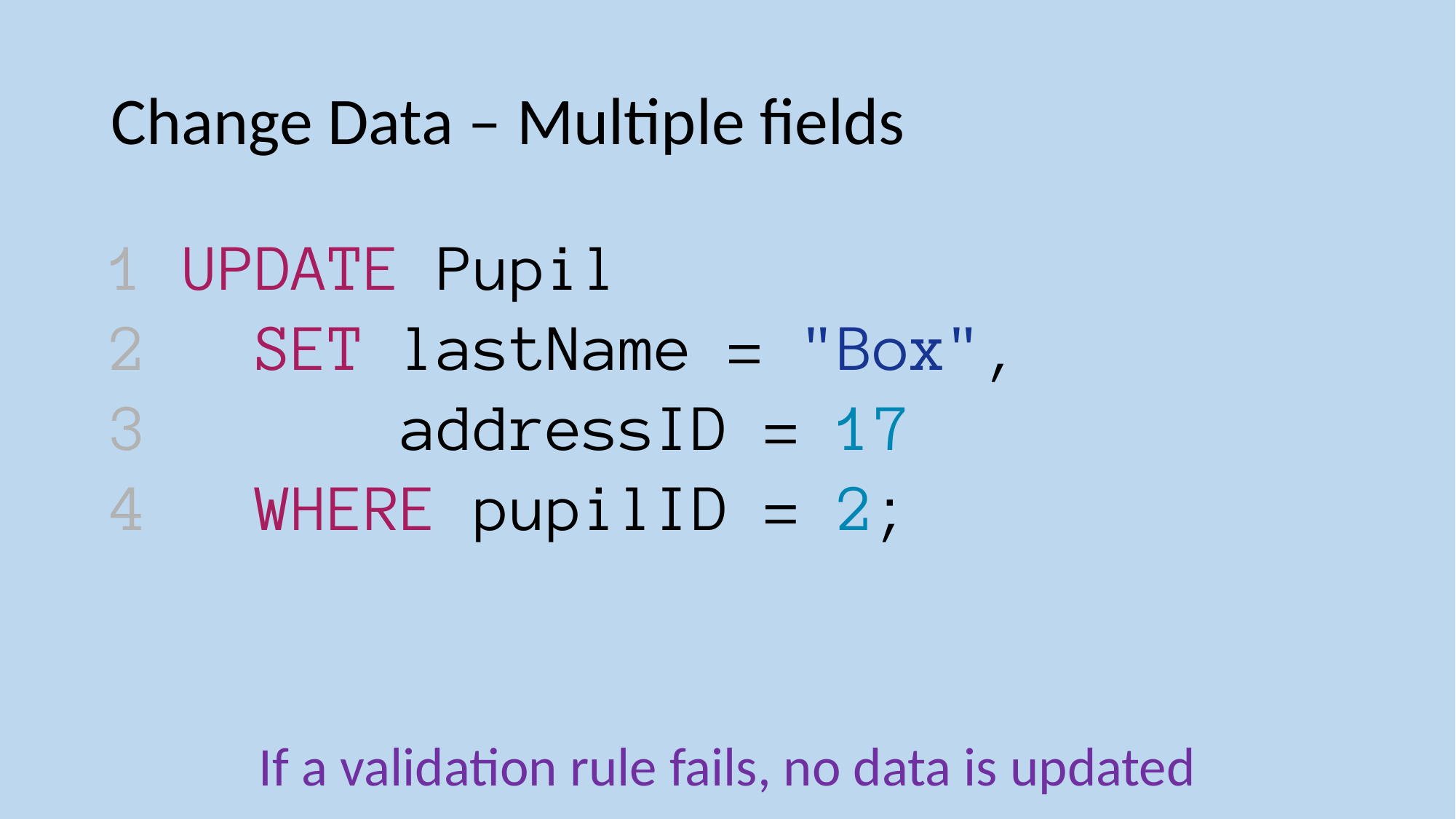

# Change Data – Multiple fields
1 UPDATE Pupil
2   SET lastName = "Box",
3       addressID = 17
4   WHERE pupilID = 2;
If a validation rule fails, no data is updated